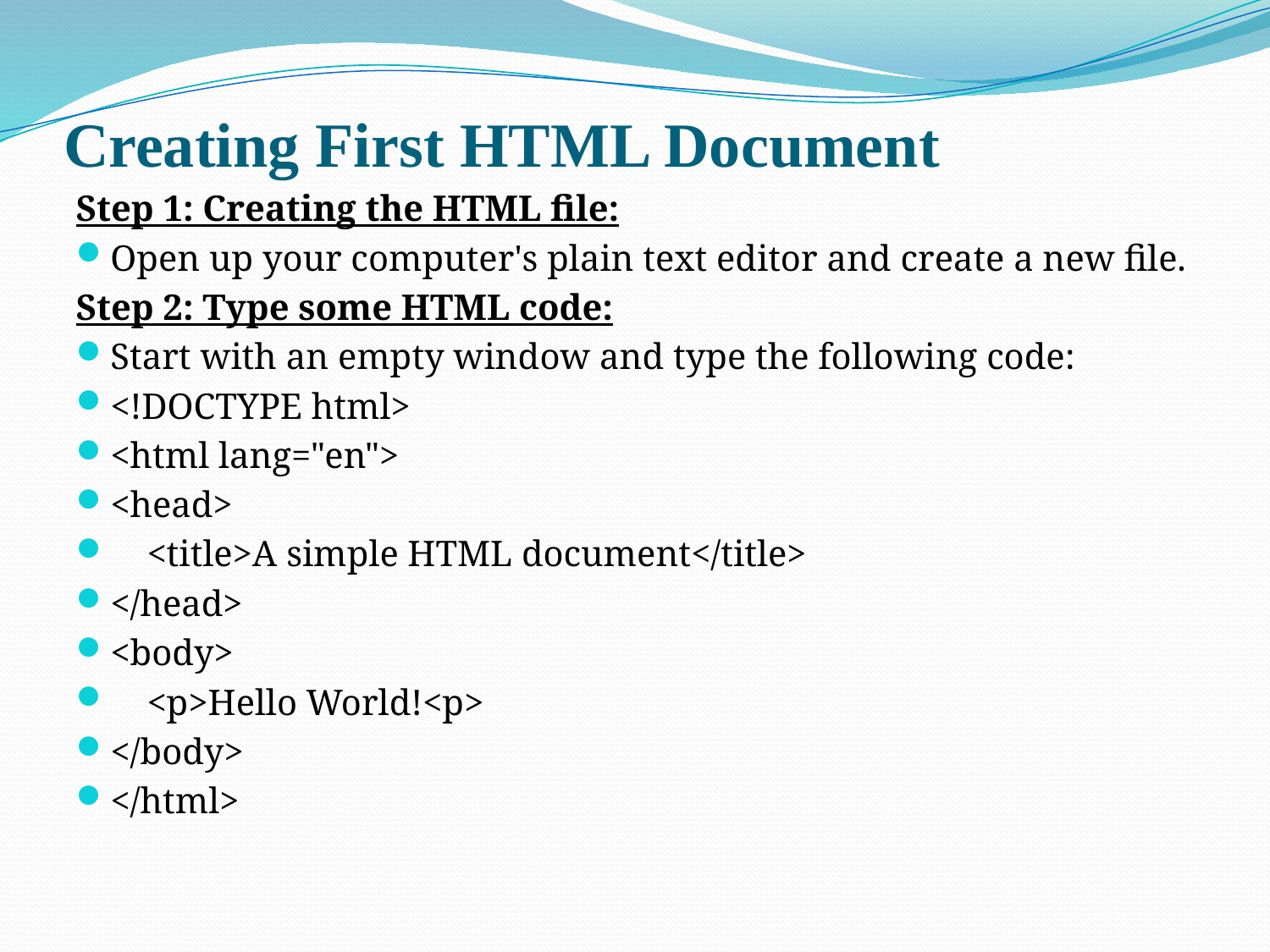

# Creating First HTML Document
Step 1: Creating the HTML file:
Open up your computer's plain text editor and create a new file.
Step 2: Type some HTML code:
Start with an empty window and type the following code:
<!DOCTYPE html>
<html lang="en">
<head>
    <title>A simple HTML document</title>
</head>
<body>
    <p>Hello World!<p>
</body>
</html>